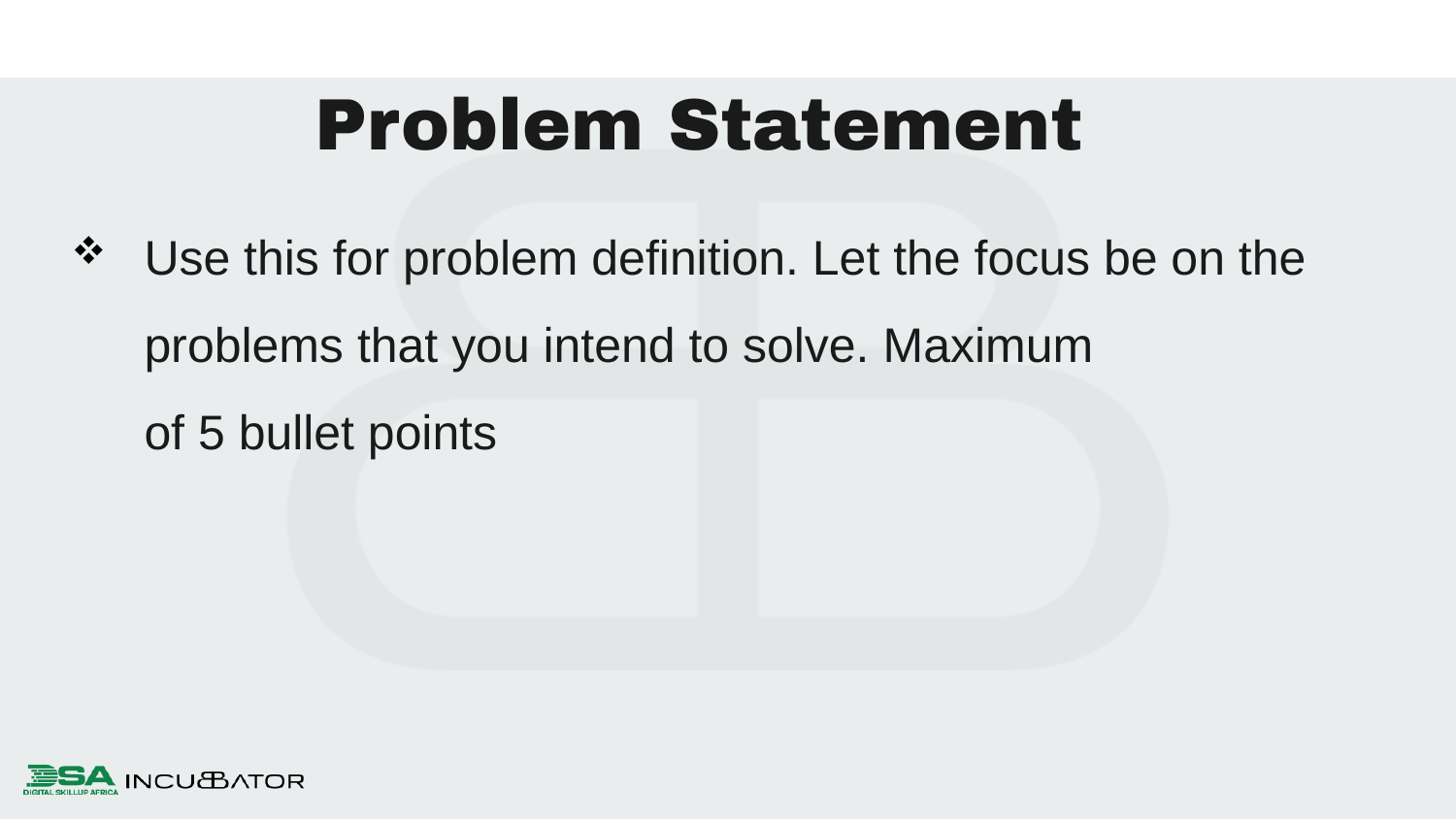

Problem Statement
Use this for problem definition. Let the focus be on the problems that you intend to solve. Maximum of 5 bullet points